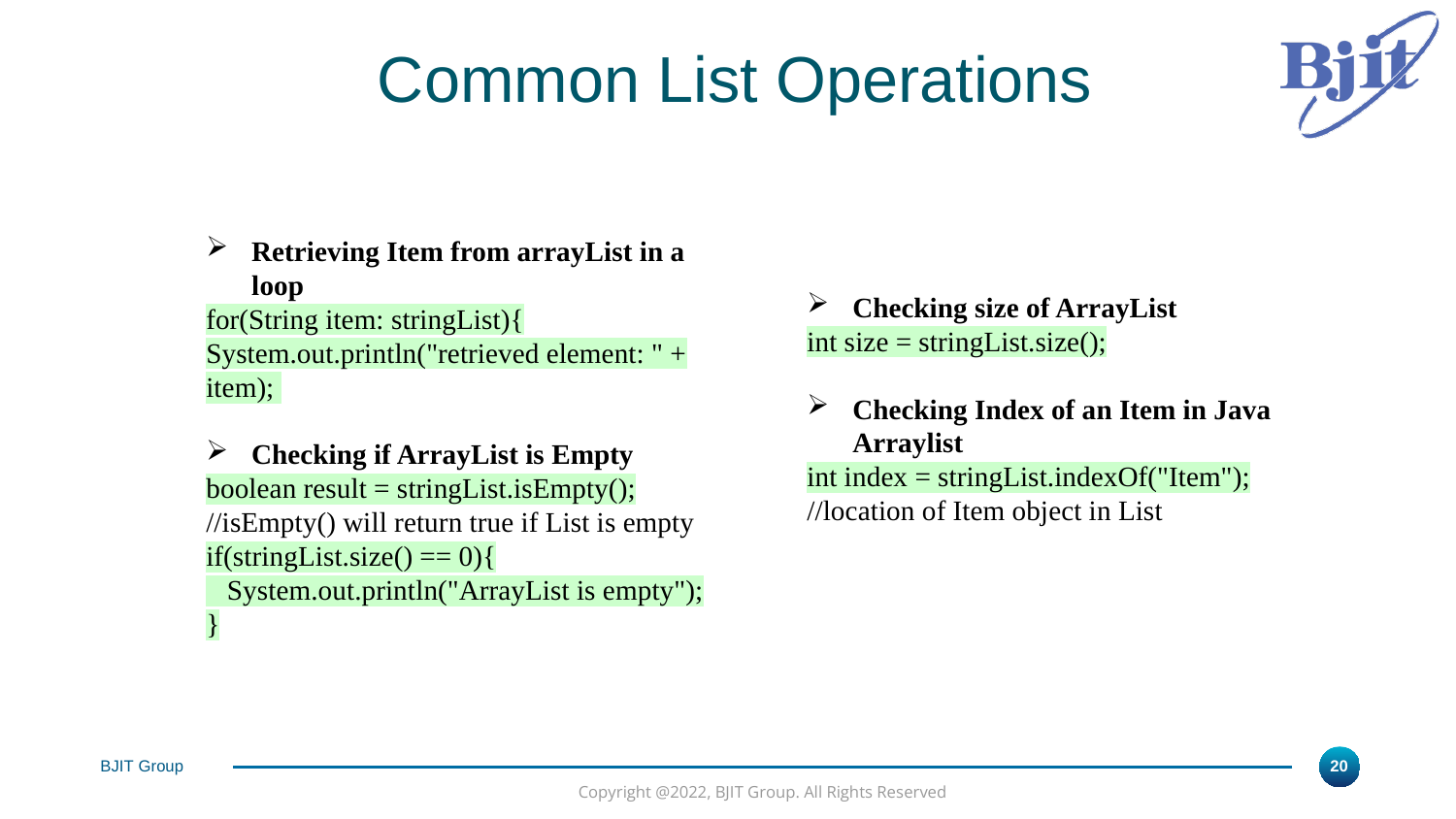

Common List Operations
Retrieving Item from arrayList in a loop
for(String item: stringList){
System.out.println("retrieved element: " + item);

Checking if ArrayList is Empty
boolean result = stringList.isEmpty(); //isEmpty() will return true if List is empty
if(stringList.size() == 0){
   System.out.println("ArrayList is empty");
}
Checking size of ArrayList
int size = stringList.size();

Checking Index of an Item in Java Arraylist
int index = stringList.indexOf("Item"); //location of Item object in List